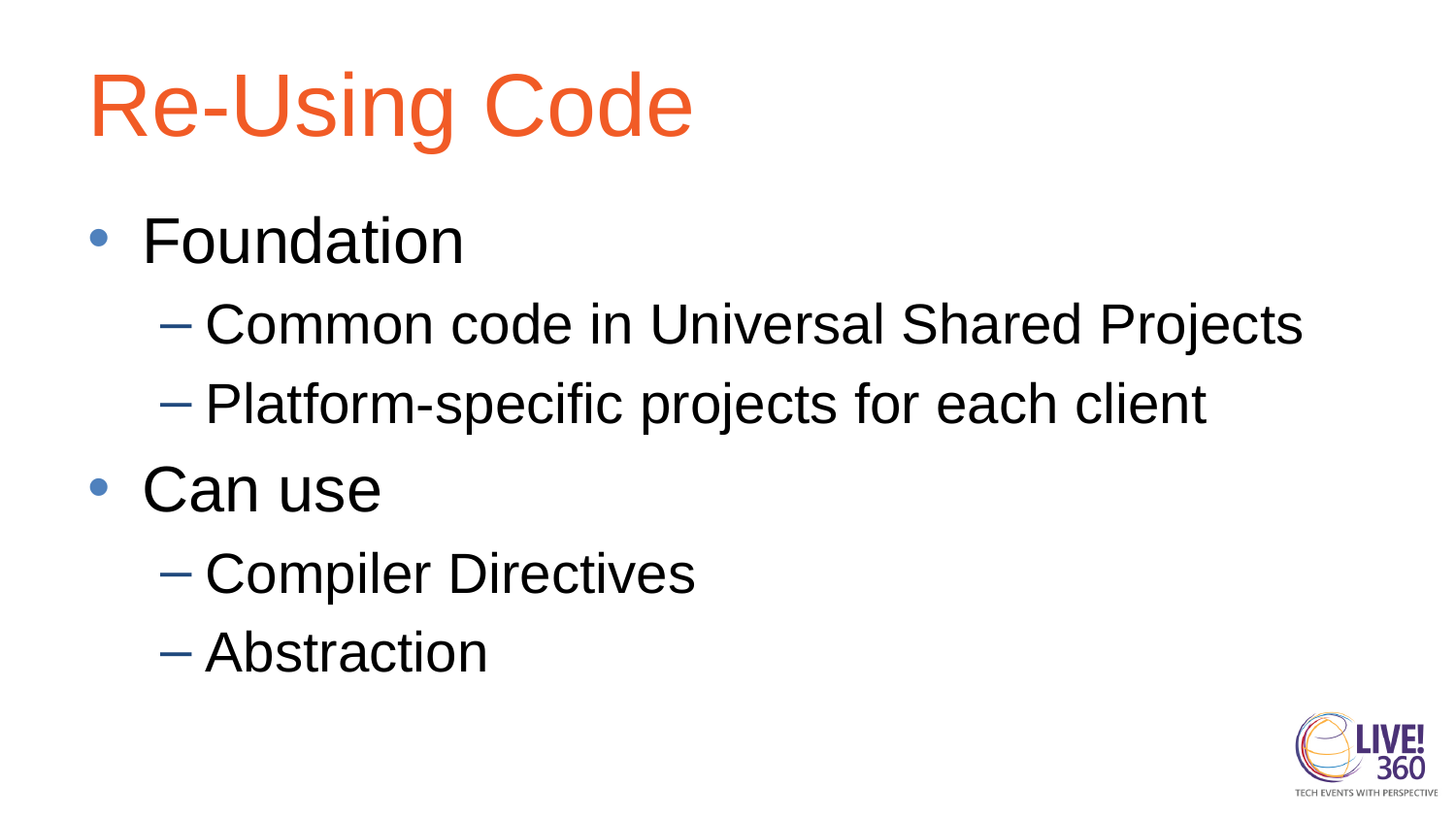

# Re-Using Code
Foundation
Common code in Universal Shared Projects
Platform-specific projects for each client
Can use
Compiler Directives
Abstraction